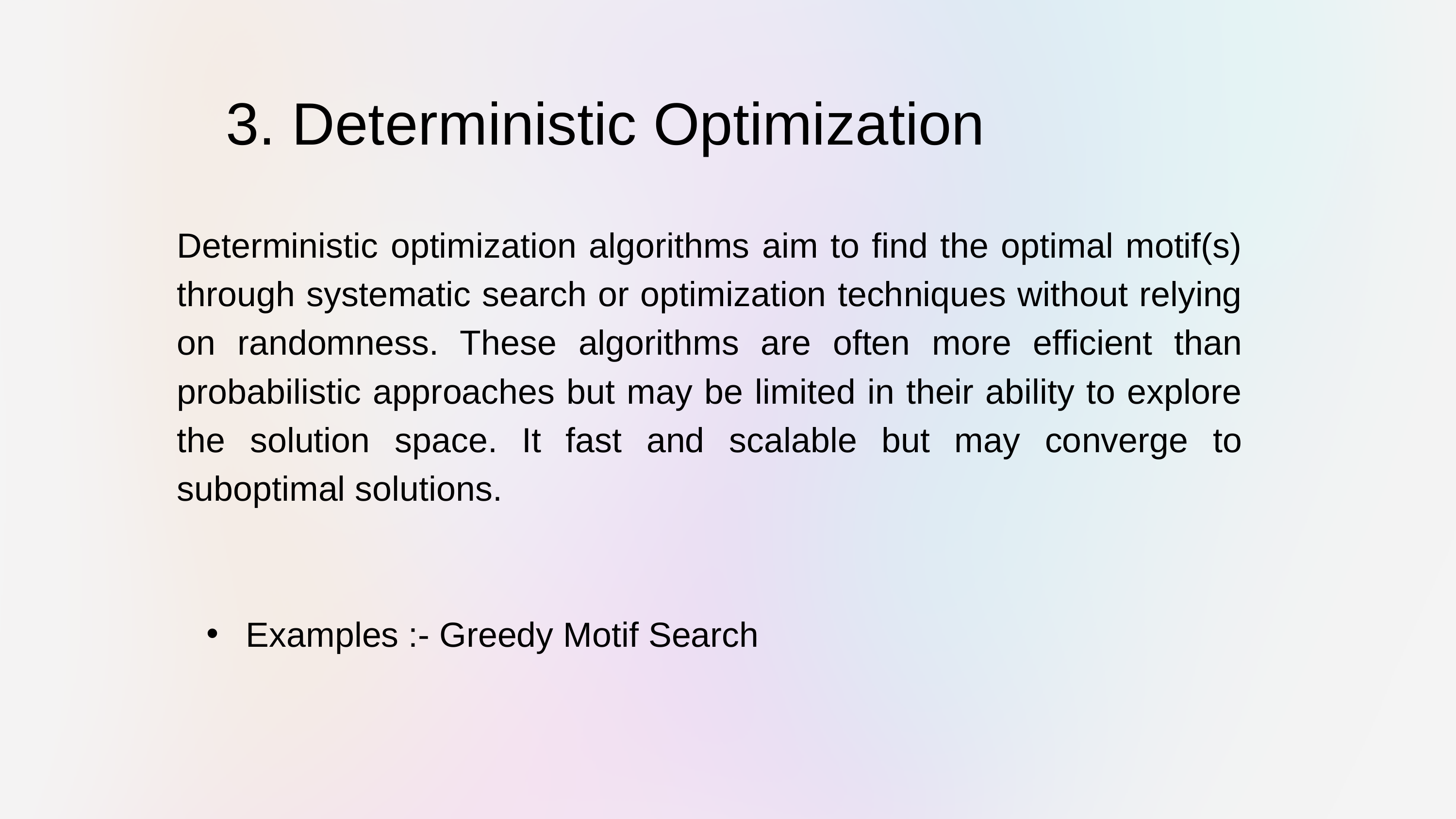

3. Deterministic Optimization
Deterministic optimization algorithms aim to find the optimal motif(s) through systematic search or optimization techniques without relying on randomness. These algorithms are often more efficient than probabilistic approaches but may be limited in their ability to explore the solution space. It fast and scalable but may converge to suboptimal solutions.

 Examples :- Greedy Motif Search